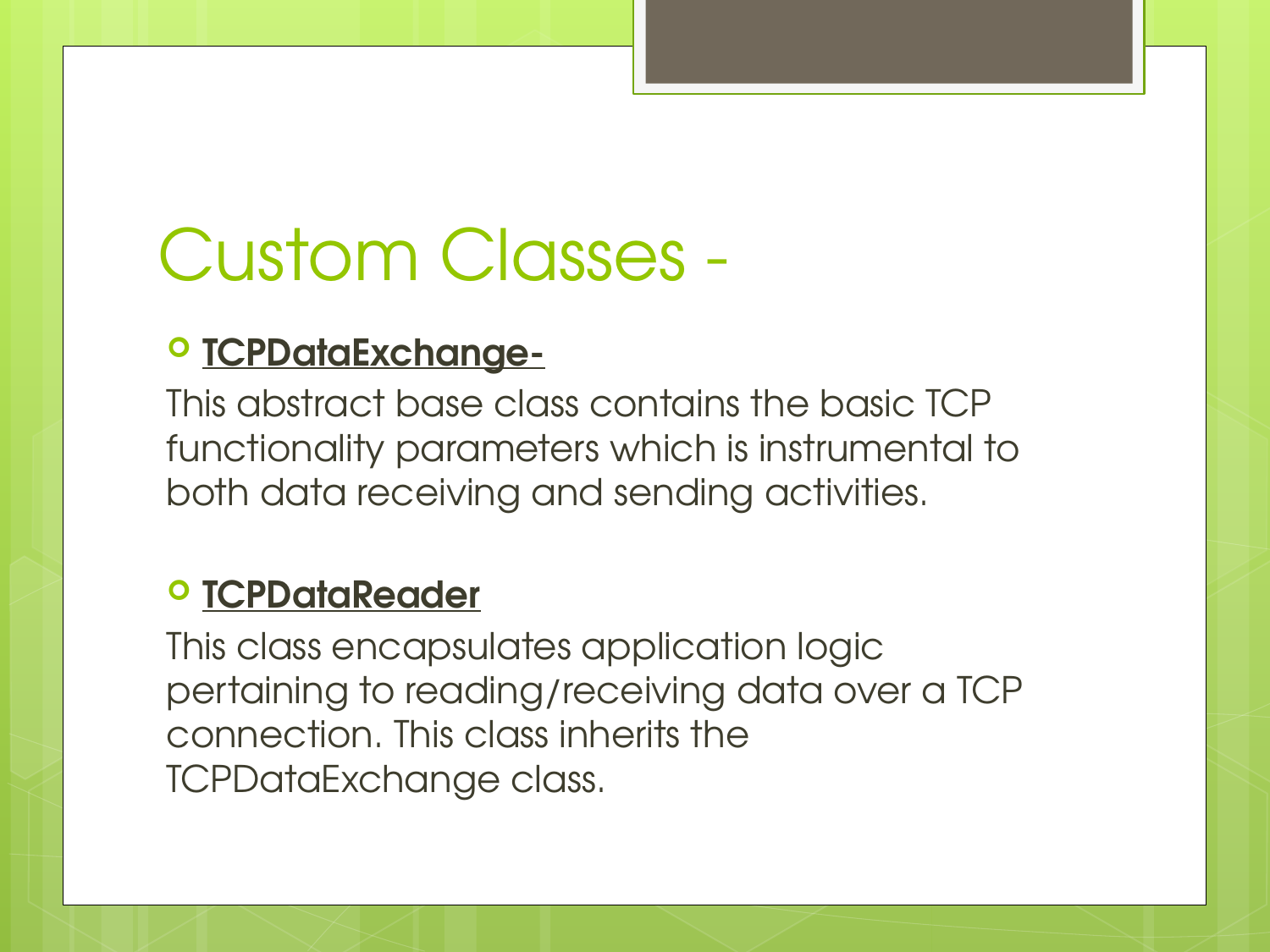

# Custom Classes -
TCPDataExchange-
This abstract base class contains the basic TCP functionality parameters which is instrumental to both data receiving and sending activities.

TCPDataReader
This class encapsulates application logic pertaining to reading/receiving data over a TCP connection. This class inherits the TCPDataExchange class.